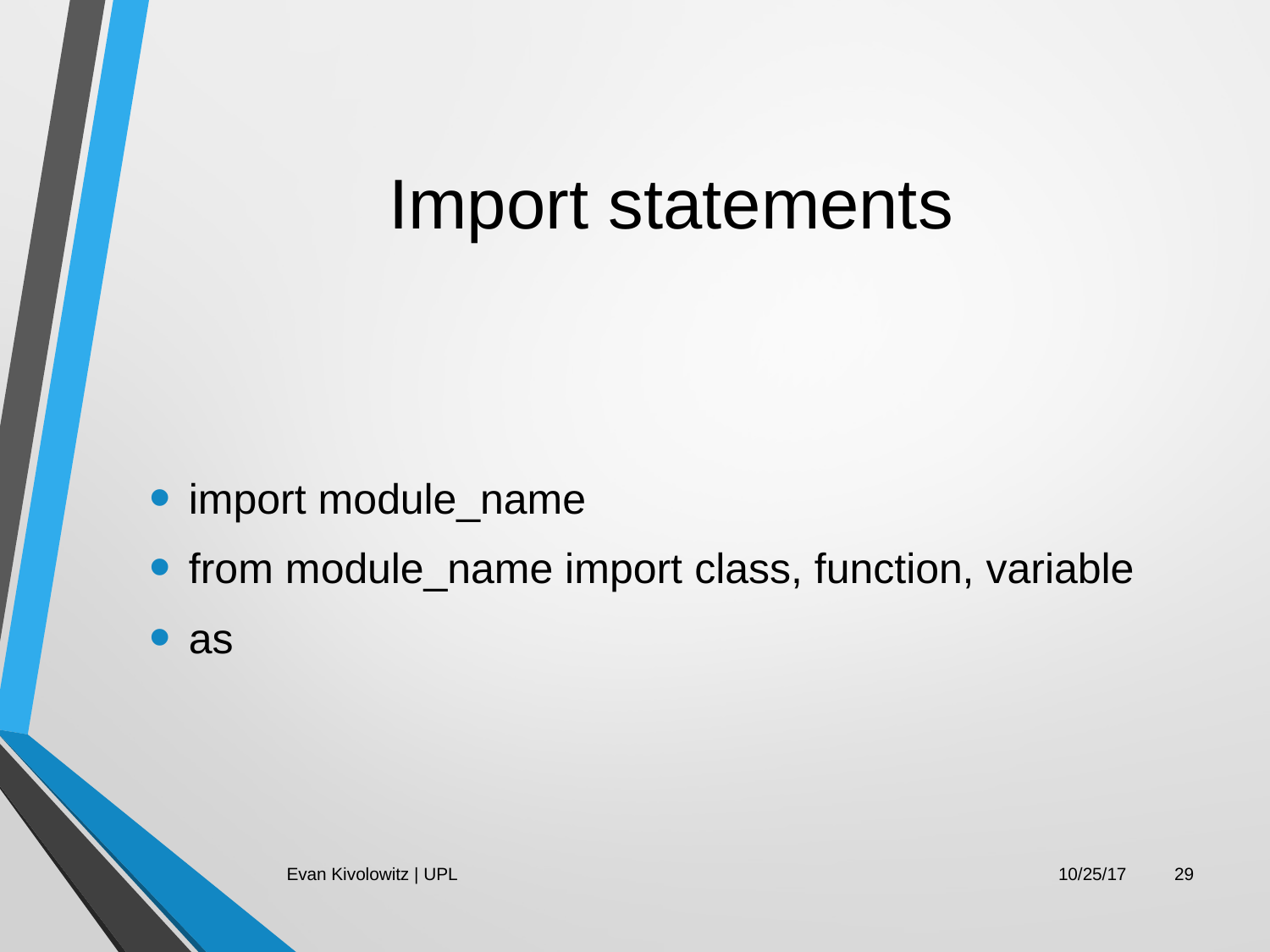

# Import statements
import module_name
from module_name import class, function, variable
as

Evan Kivolowitz | UPL
10/25/17
29